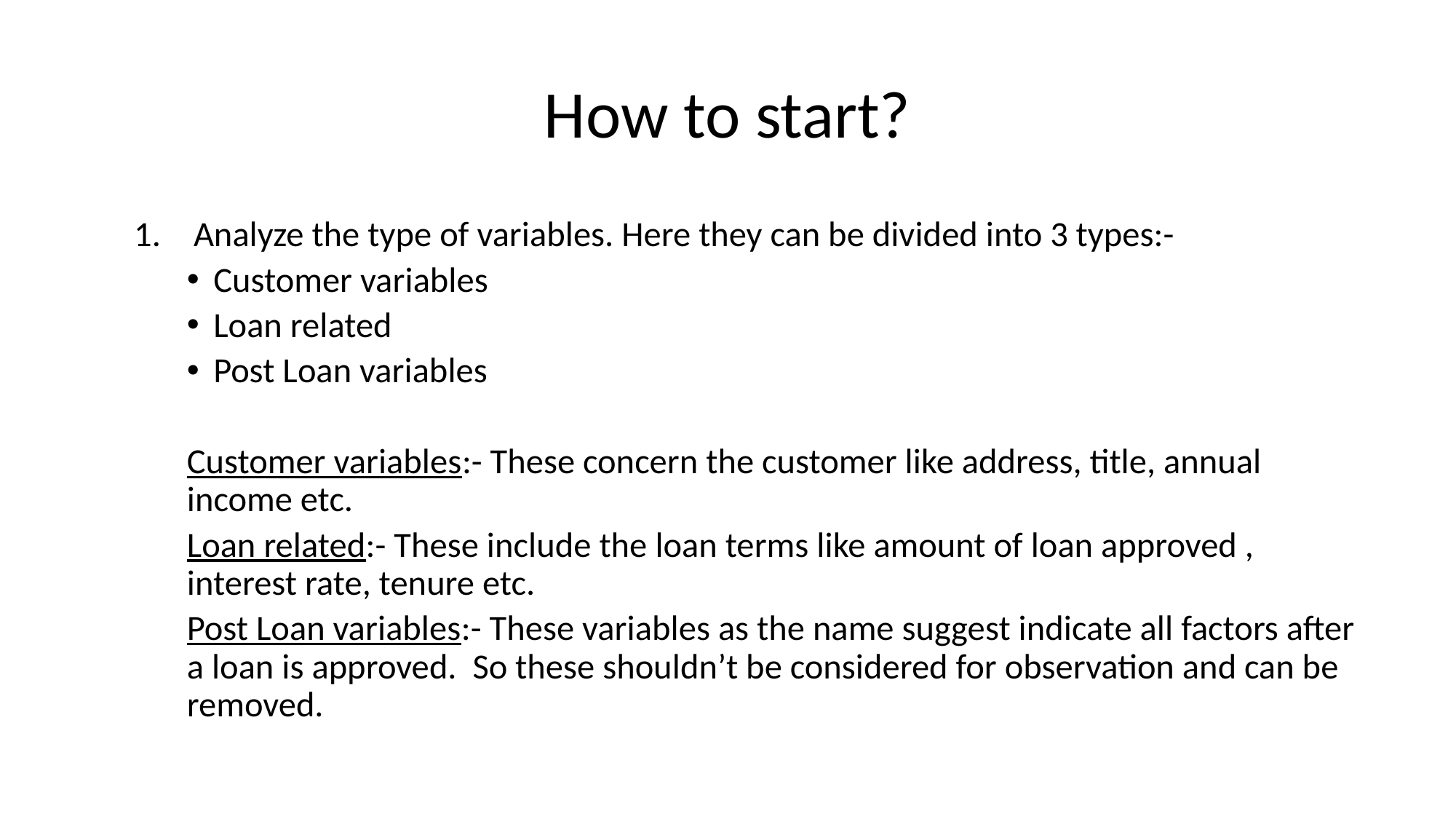

# How to start?
Analyze the type of variables. Here they can be divided into 3 types:-
Customer variables
Loan related
Post Loan variables

Customer variables:- These concern the customer like address, title, annual income etc.
Loan related:- These include the loan terms like amount of loan approved , interest rate, tenure etc.
Post Loan variables:- These variables as the name suggest indicate all factors after a loan is approved.  So these shouldn’t be considered for observation and can be removed.